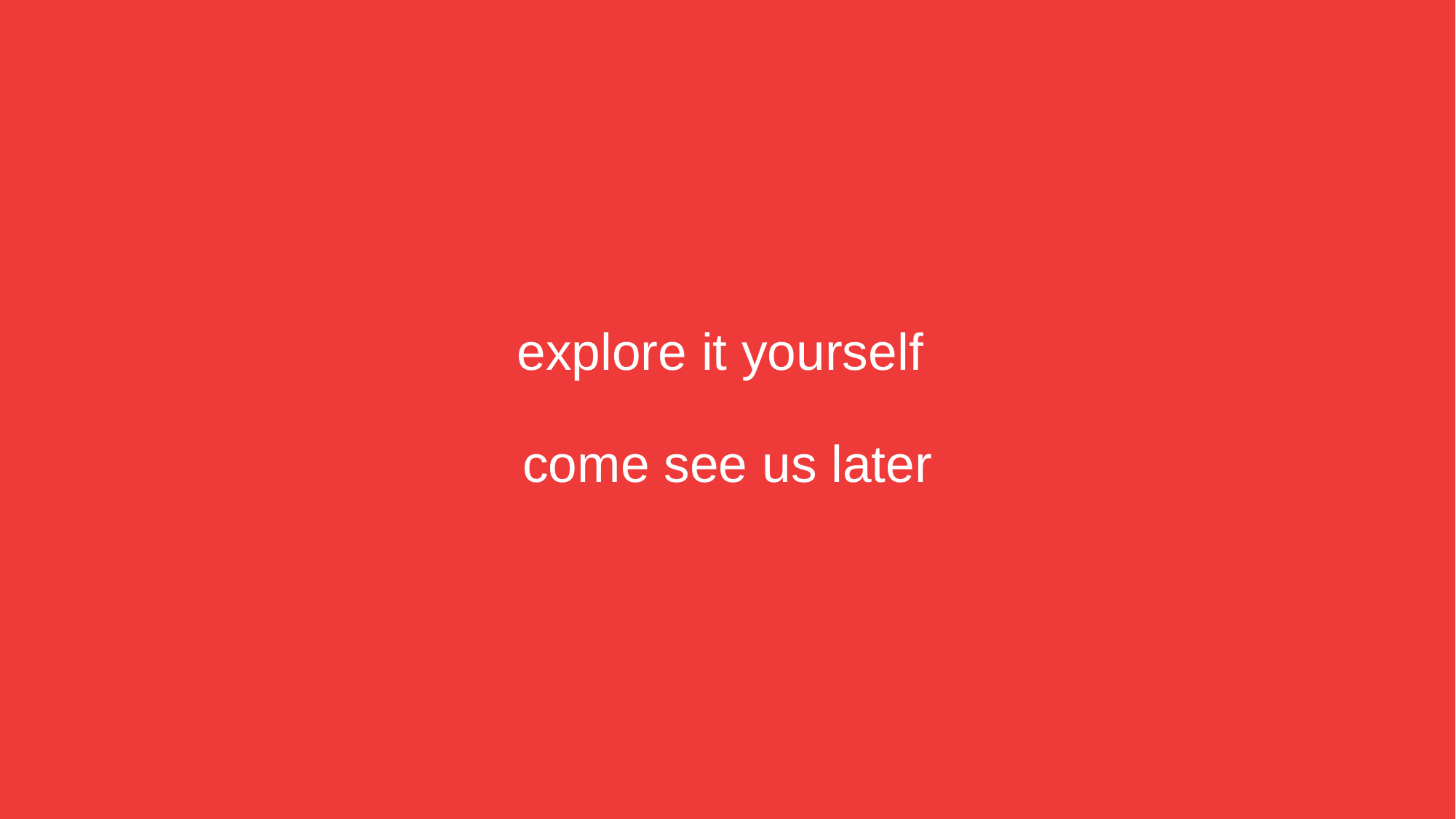

explore it yourself
come see us later